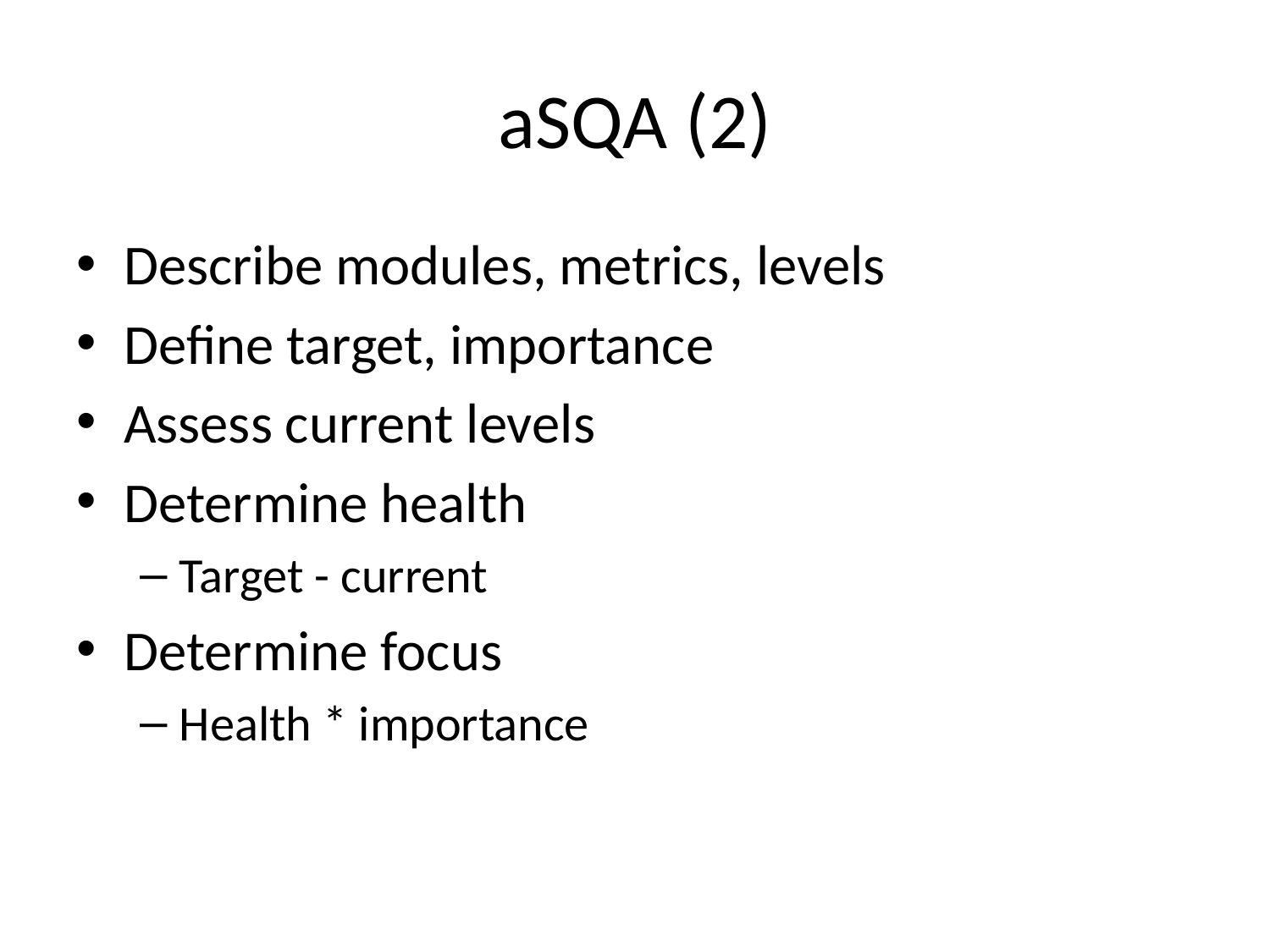

# aSQA (2)
Describe modules, metrics, levels
Define target, importance
Assess current levels
Determine health
Target - current
Determine focus
Health * importance